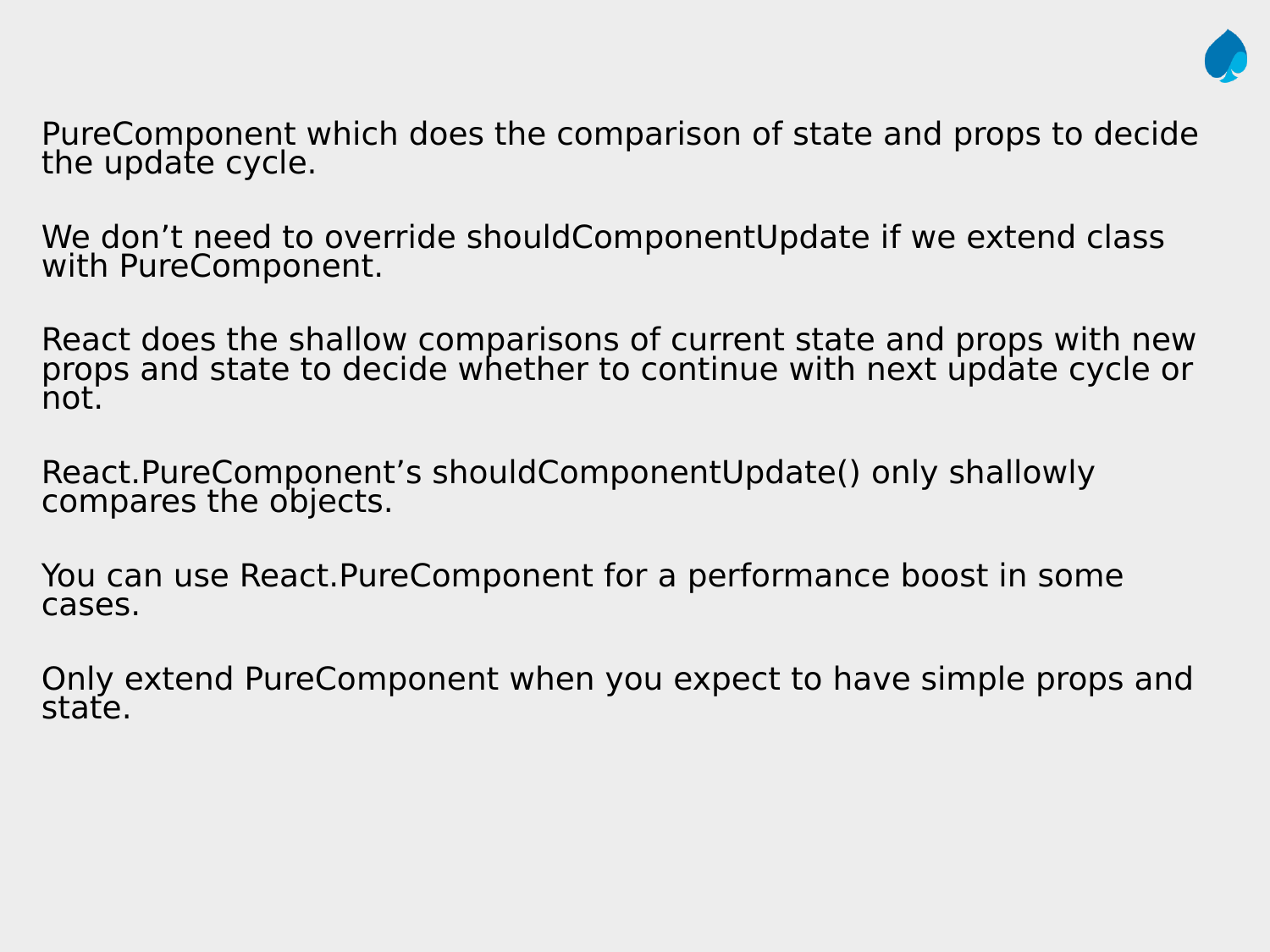

PureComponent which does the comparison of state and props to decide the update cycle.

We don’t need to override shouldComponentUpdate if we extend class with PureComponent.

React does the shallow comparisons of current state and props with new props and state to decide whether to continue with next update cycle or not.

React.PureComponent’s shouldComponentUpdate() only shallowly compares the objects.

You can use React.PureComponent for a performance boost in some cases.

Only extend PureComponent when you expect to have simple props and state.